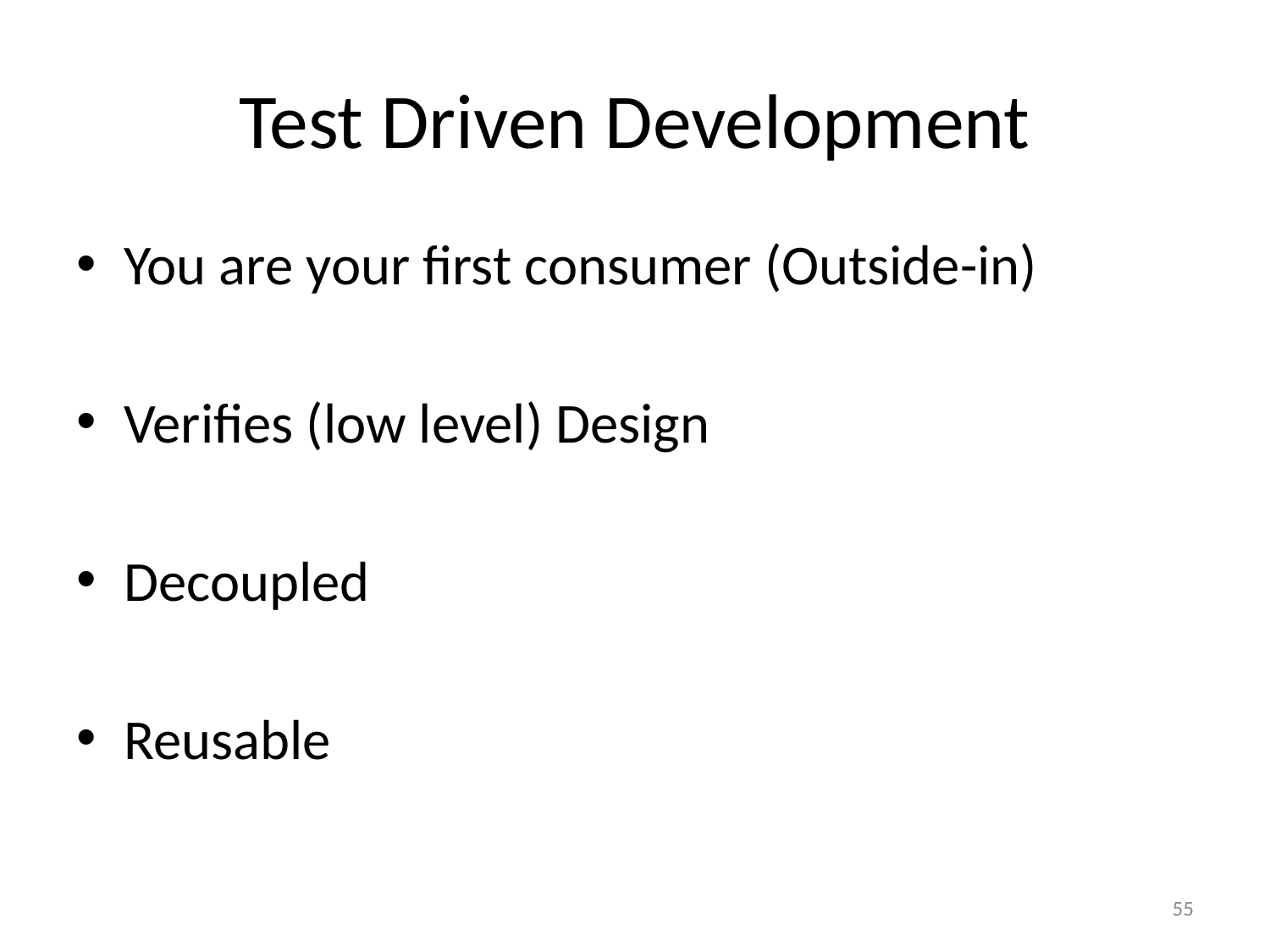

# Test Driven Development
You are your first consumer (Outside-in)

Verifies (low level) Design

Decoupled

Reusable

55